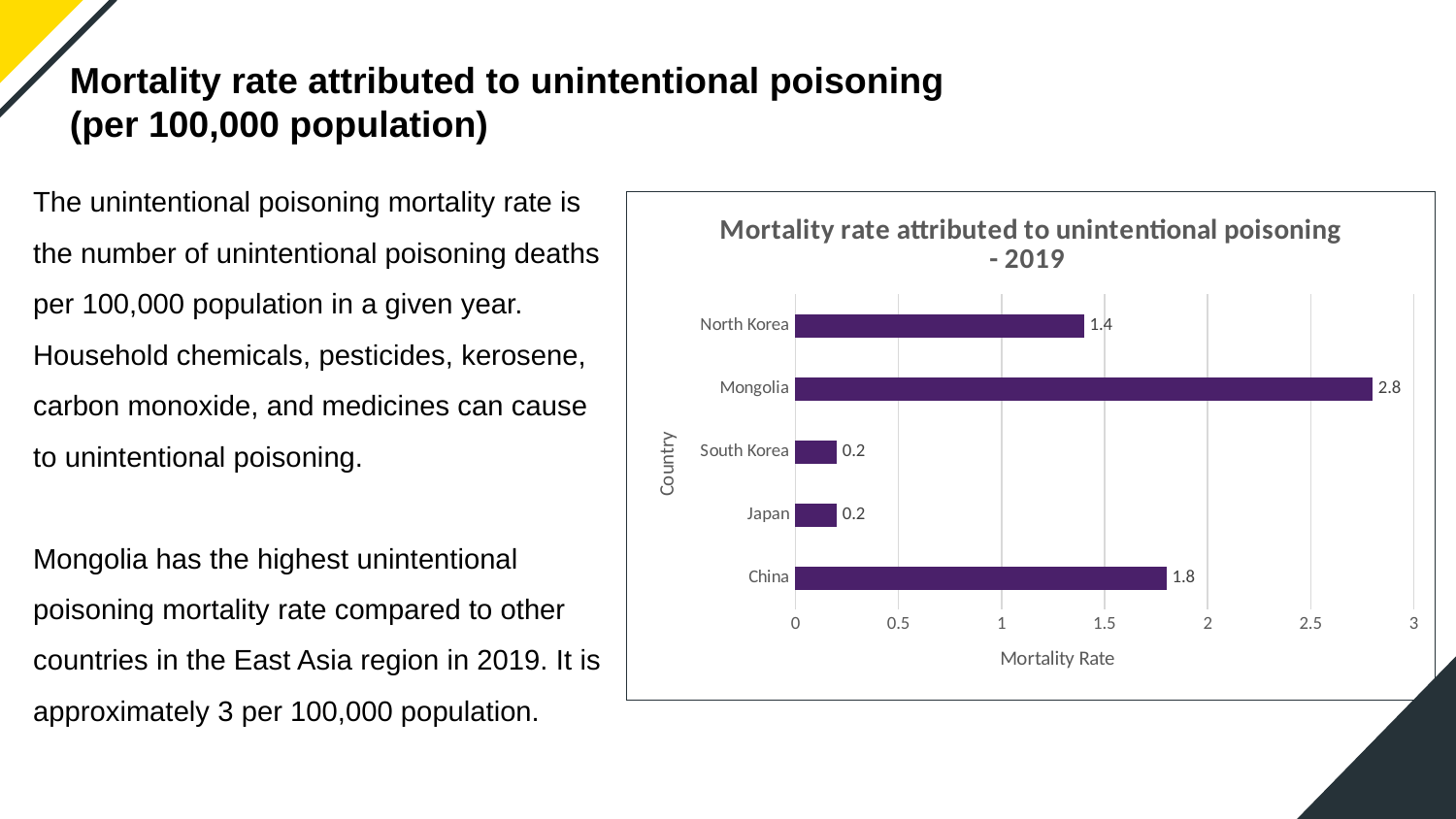

Mortality rate attributed to unintentional poisoning
(per 100,000 population)

The unintentional poisoning mortality rate is the number of unintentional poisoning deaths per 100,000 population in a given year. Household chemicals, pesticides, kerosene, carbon monoxide, and medicines can cause to unintentional poisoning.

Mongolia has the highest unintentional poisoning mortality rate compared to other countries in the East Asia region in 2019. It is approximately 3 per 100,000 population.

### Chart: Mortality rate attributed to unintentional poisoning - 2019

| Category | Mortality Rate  |
|---|---|
| China | 1.8 |
| Japan | 0.2 |
| South Korea | 0.2 |
| Mongolia | 2.8 |
| North Korea | 1.4 |